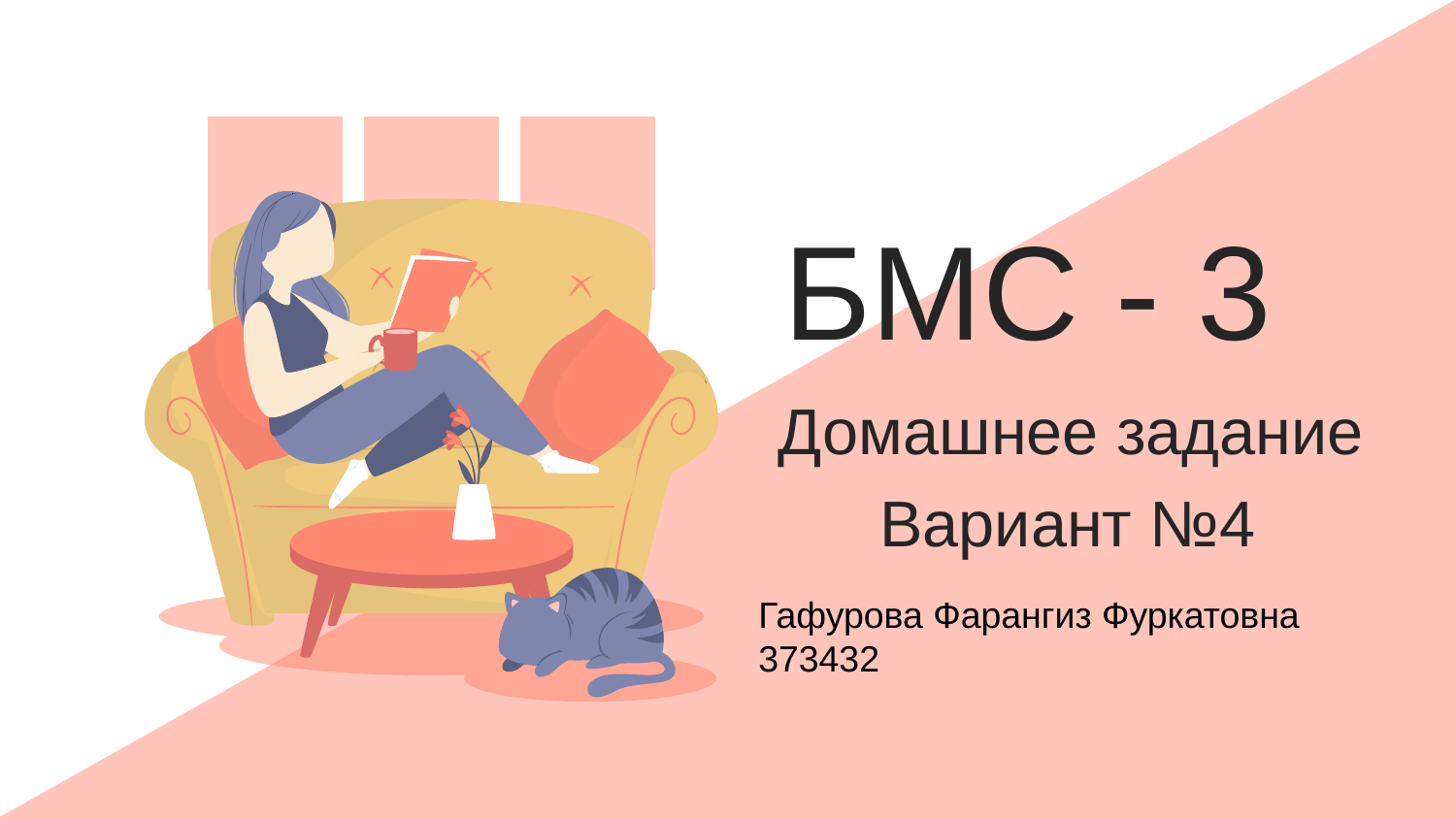

# БМС - 3
Домашнее задание
Вариант №4
Гафурова Фарангиз Фуркатовна
373432